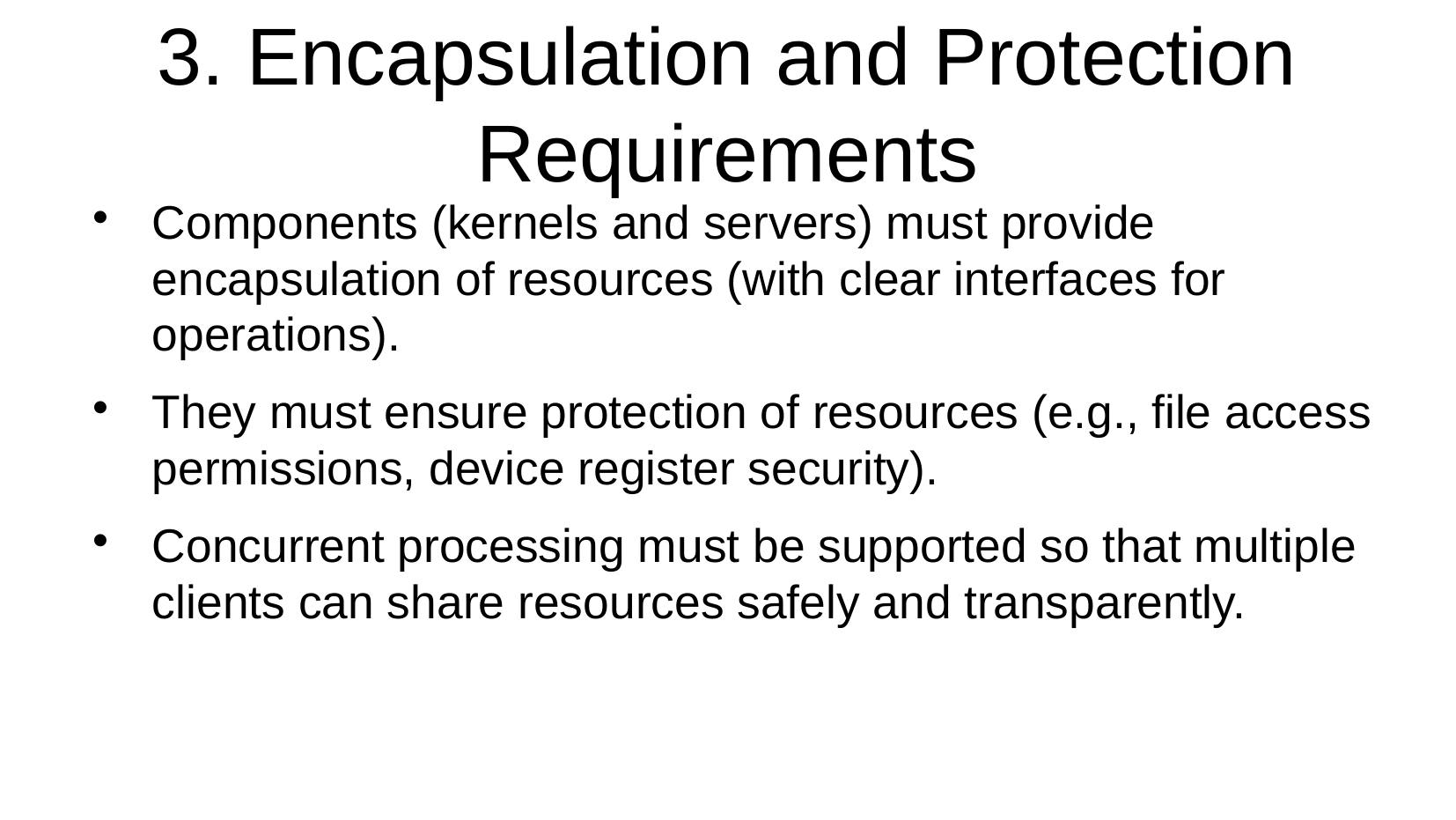

3. Encapsulation and Protection Requirements
Components (kernels and servers) must provide encapsulation of resources (with clear interfaces for operations).
They must ensure protection of resources (e.g., file access permissions, device register security).
Concurrent processing must be supported so that multiple clients can share resources safely and transparently.